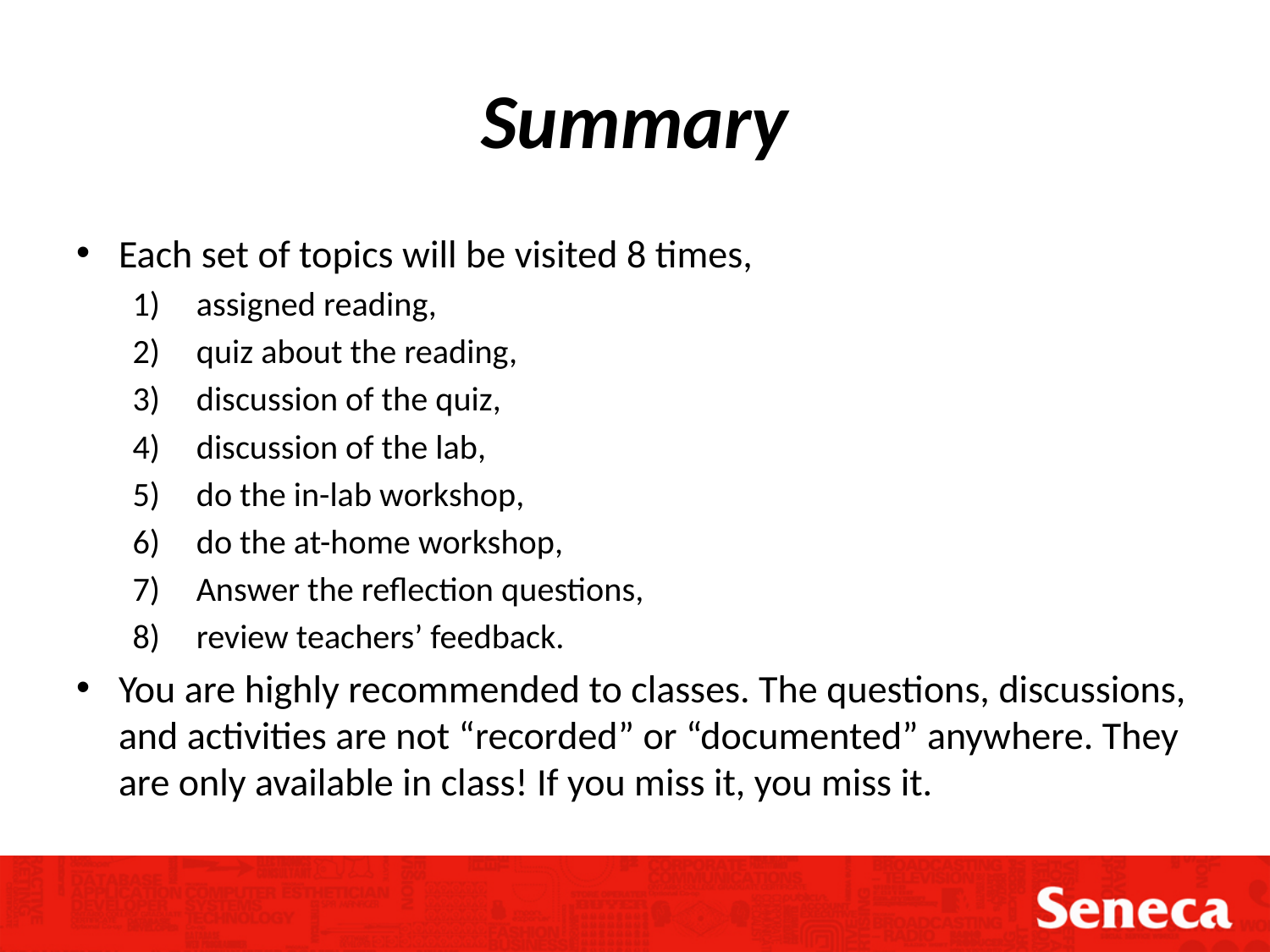

# Summary
Each set of topics will be visited 8 times,
assigned reading,
quiz about the reading,
discussion of the quiz,
discussion of the lab,
do the in-lab workshop,
do the at-home workshop,
Answer the reflection questions,
review teachers’ feedback.
You are highly recommended to classes. The questions, discussions, and activities are not “recorded” or “documented” anywhere. They are only available in class! If you miss it, you miss it.